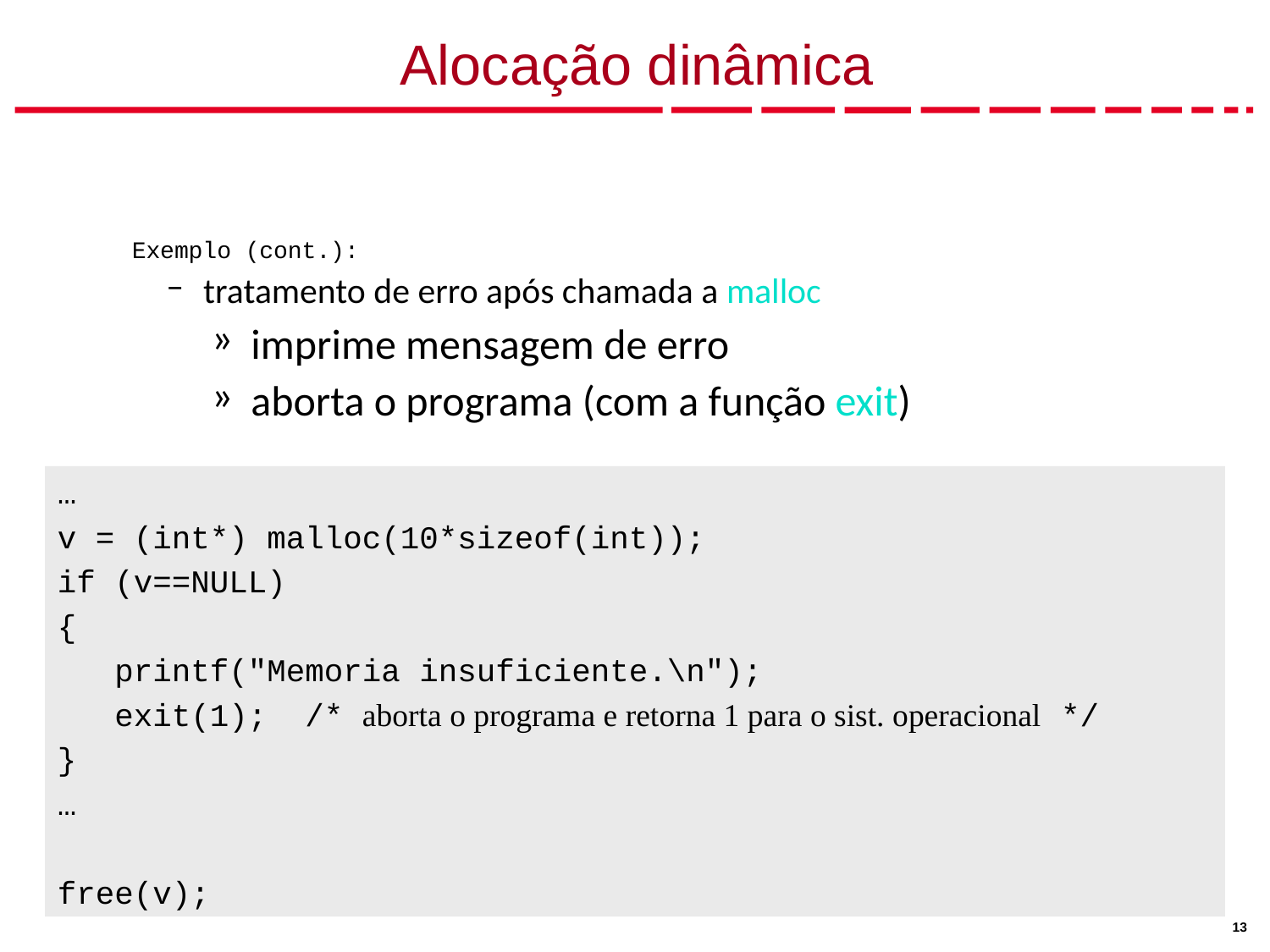

# Alocação dinâmica

Exemplo (cont.):
tratamento de erro após chamada a malloc
imprime mensagem de erro
aborta o programa (com a função exit)

…
v = (int*) malloc(10*sizeof(int));
if (v==NULL)
{
   printf("Memoria insuficiente.\n");
   exit(1);  /* aborta o programa e retorna 1 para o sist. operacional */
}
…

free(v);